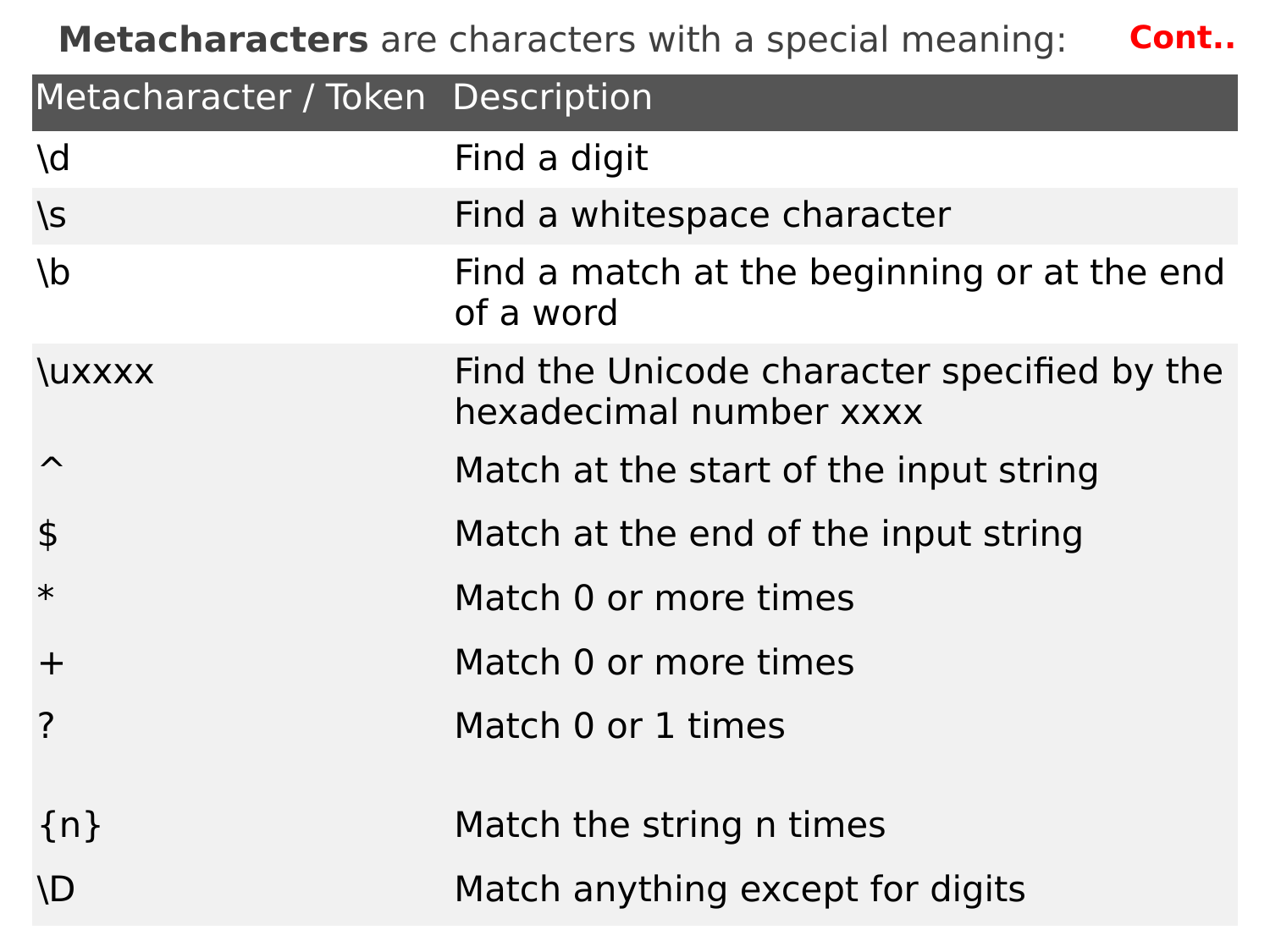

Metacharacters are characters with a special meaning:
Cont..
| Metacharacter / Token | Description |
| --- | --- |
| \d | Find a digit |
| \s | Find a whitespace character |
| \b | Find a match at the beginning or at the end of a word |
| \uxxxx | Find the Unicode character specified by the hexadecimal number xxxx |
| ^ | Match at the start of the input string |
| $ | Match at the end of the input string |
| \* | Match 0 or more times |
| + | Match 0 or more times |
| ? | Match 0 or 1 times |
| {n} | Match the string n times |
| \D | Match anything except for digits |
96